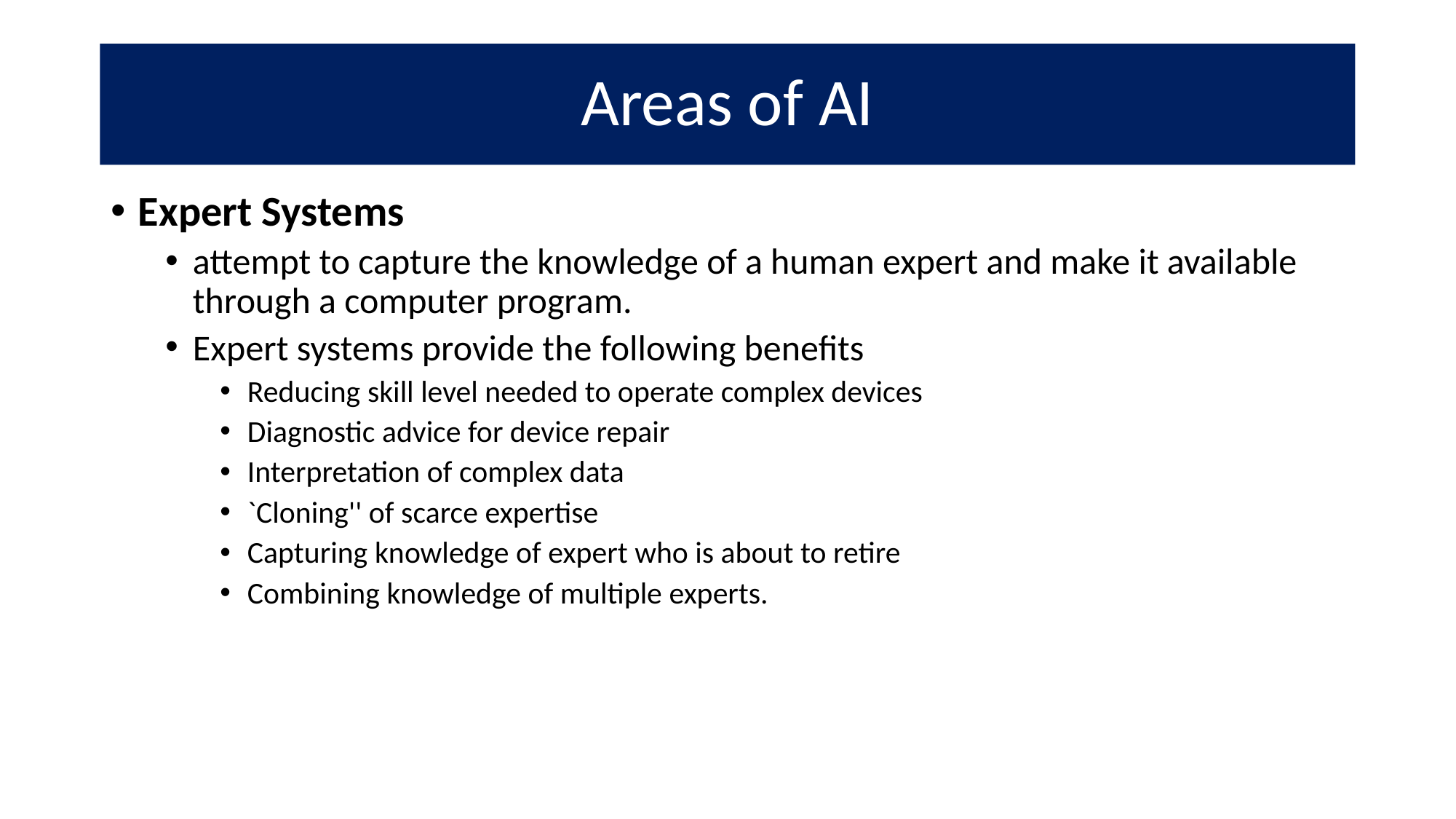

# Areas of AI
Expert Systems
attempt to capture the knowledge of a human expert and make it available through a computer program.
Expert systems provide the following benefits
Reducing skill level needed to operate complex devices
Diagnostic advice for device repair
Interpretation of complex data
`Cloning'' of scarce expertise
Capturing knowledge of expert who is about to retire
Combining knowledge of multiple experts.